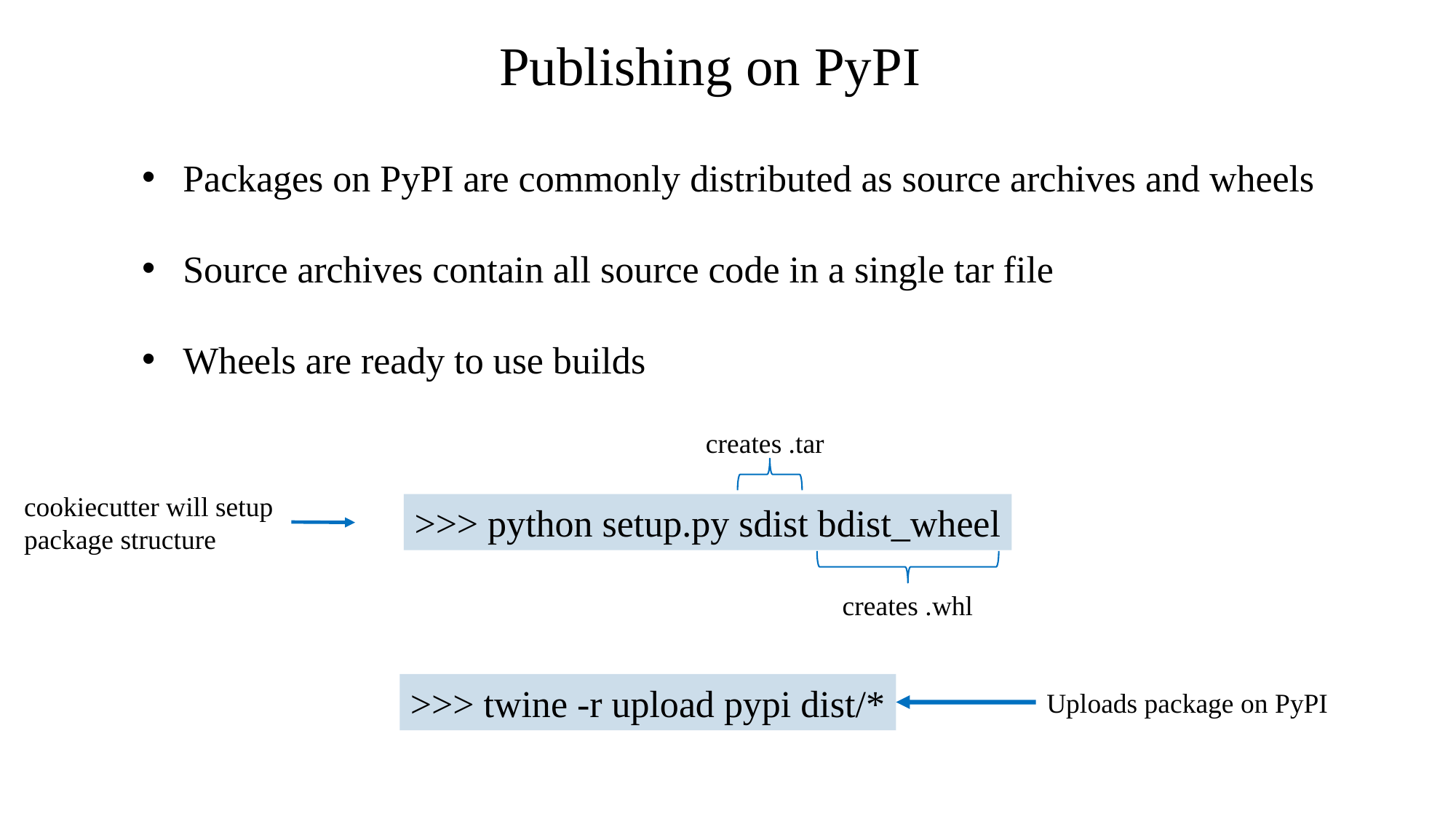

Publishing on PyPI
Packages on PyPI are commonly distributed as source archives and wheels

Source archives contain all source code in a single tar file

Wheels are ready to use builds
creates .tar

cookiecutter will setup
package structure
>>> python setup.py sdist bdist_wheel
creates .whl
>>> twine -r upload pypi dist/*
Uploads package on PyPI